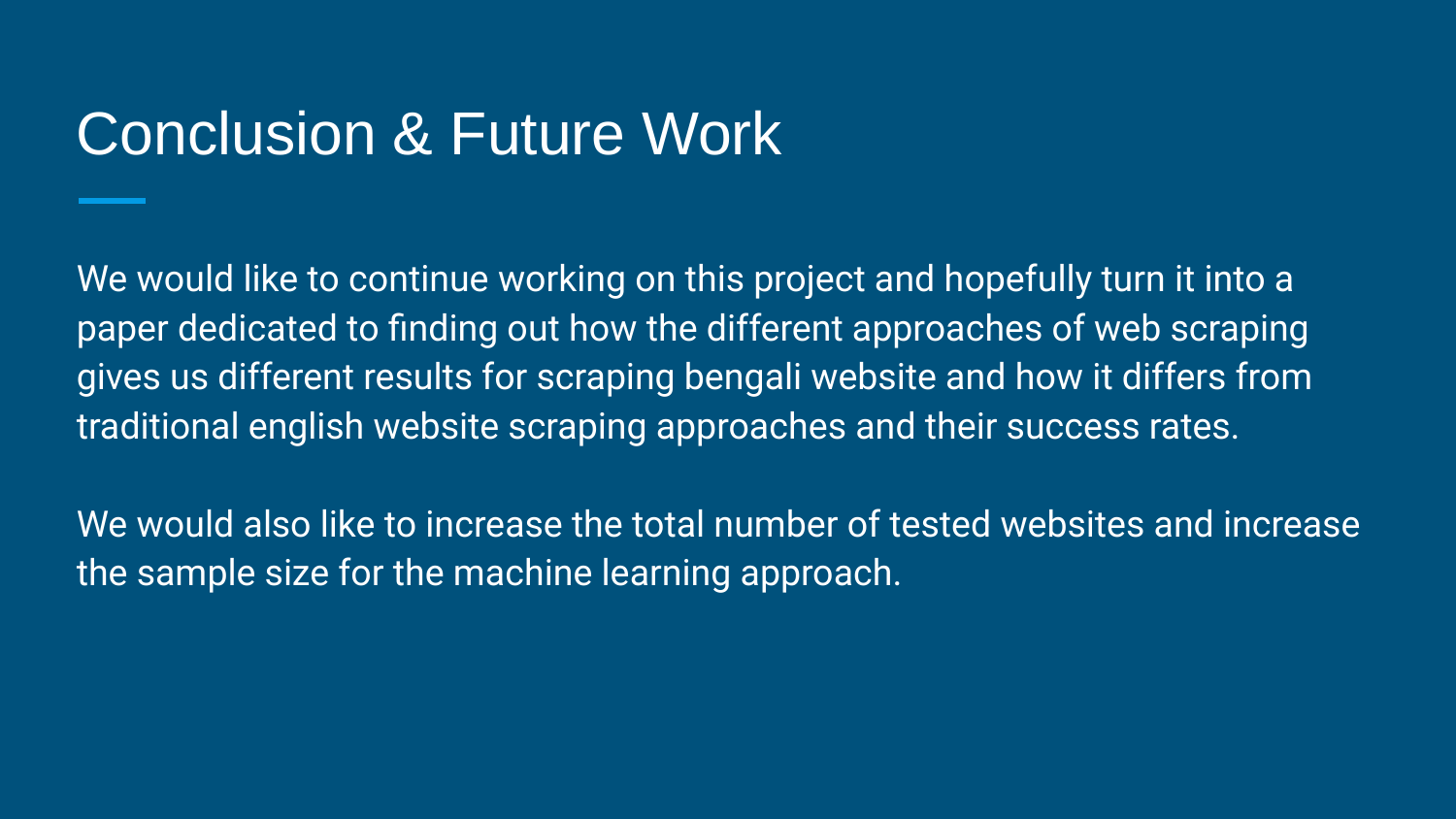

# Conclusion & Future Work
We would like to continue working on this project and hopefully turn it into a paper dedicated to finding out how the different approaches of web scraping gives us different results for scraping bengali website and how it differs from traditional english website scraping approaches and their success rates.
We would also like to increase the total number of tested websites and increase the sample size for the machine learning approach.